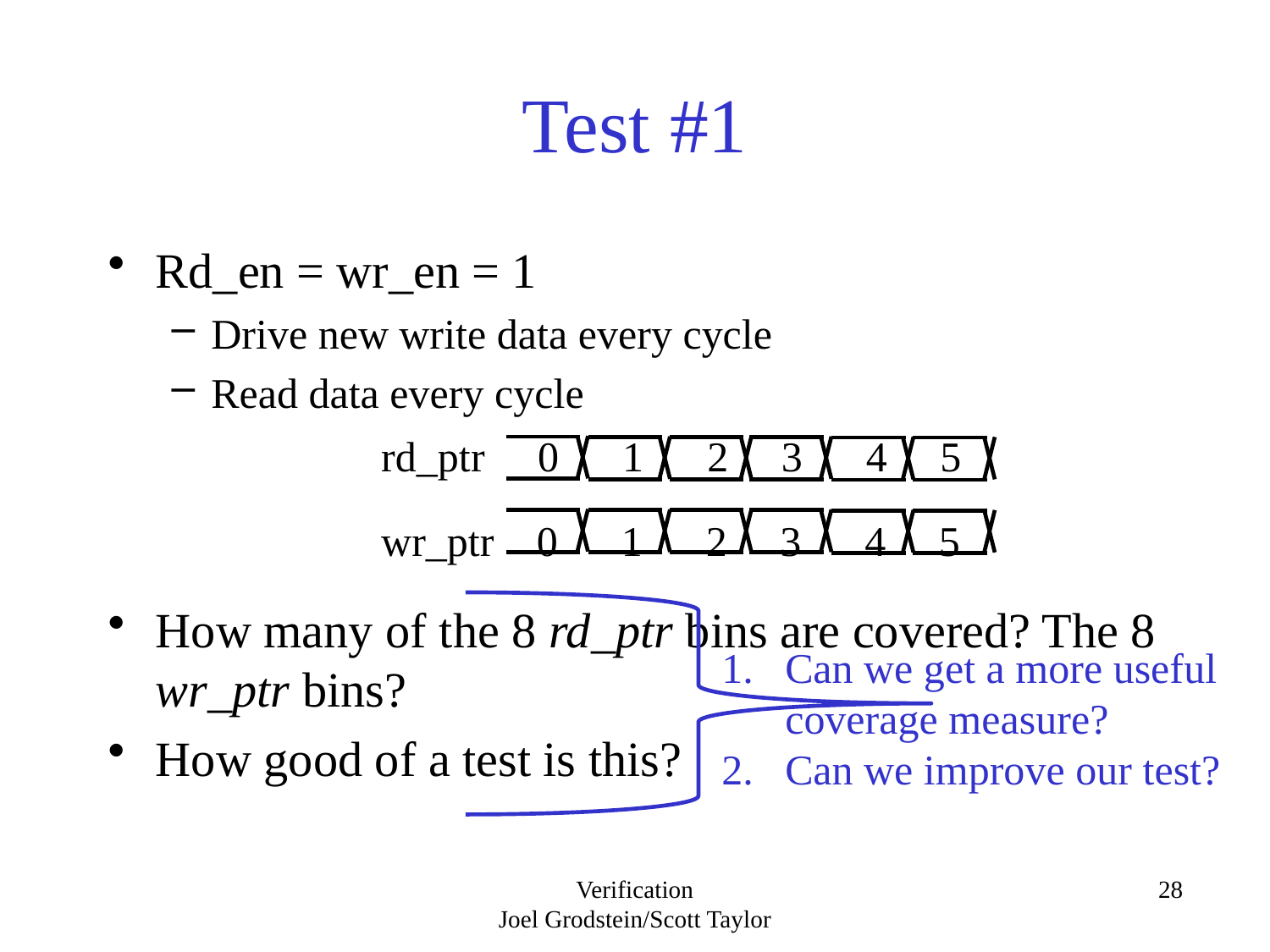

# Test #1
Rd_en = wr_en = 1
Drive new write data every cycle
Read data every cycle

rd_ptr     0      1      2     3      4     5
wr_ptr    0      1      2     3      4     5
How many of the 8 rd_ptr bins are covered? The 8 wr_ptr bins?
How good of a test is this?

Can we get a more useful coverage measure?
Can we improve our test?
Verification
Joel Grodstein/Scott Taylor